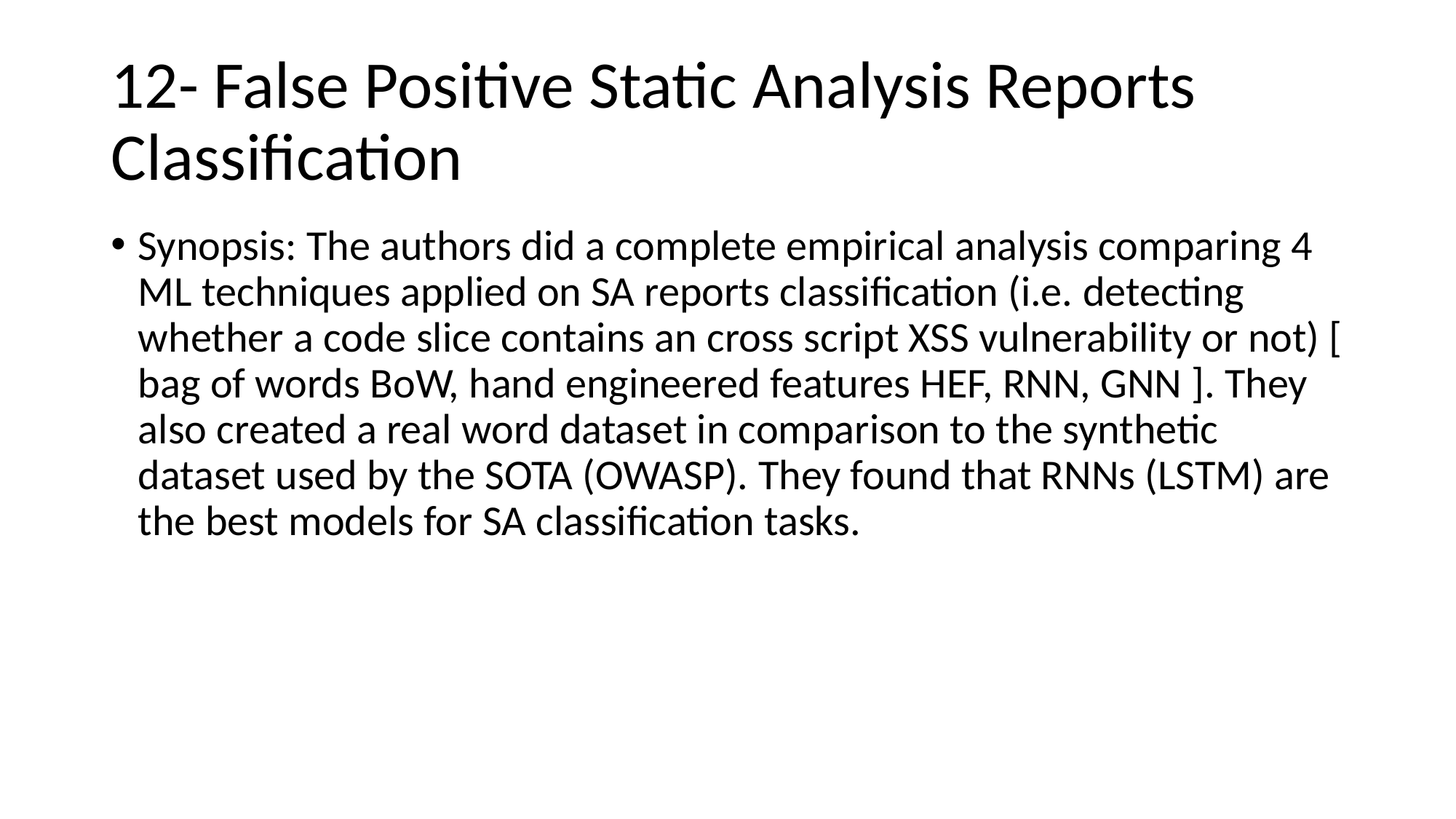

# 12- False Positive Static Analysis Reports Classification
Synopsis: The authors did a complete empirical analysis comparing 4 ML techniques applied on SA reports classification (i.e. detecting whether a code slice contains an cross script XSS vulnerability or not) [ bag of words BoW, hand engineered features HEF, RNN, GNN ]. They also created a real word dataset in comparison to the synthetic  dataset used by the SOTA (OWASP). They found that RNNs (LSTM) are the best models for SA classification tasks.